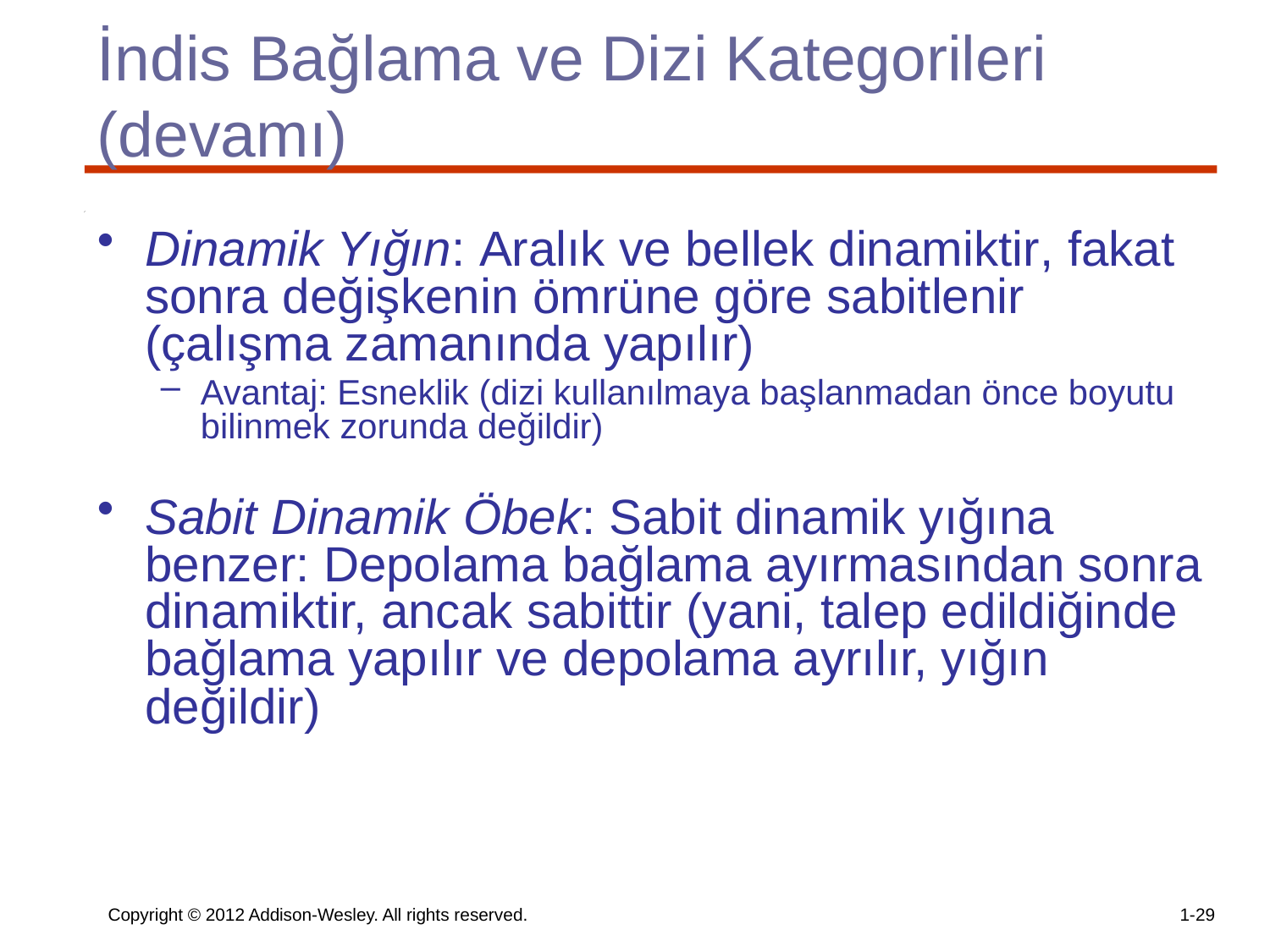

# İndis Bağlama ve Dizi Kategorileri (devamı)
Dinamik Yığın: Aralık ve bellek dinamiktir, fakat sonra değişkenin ömrüne göre sabitlenir (çalışma zamanında yapılır)
Avantaj: Esneklik (dizi kullanılmaya başlanmadan önce boyutu bilinmek zorunda değildir)

Sabit Dinamik Öbek: Sabit dinamik yığına benzer: Depolama bağlama ayırmasından sonra dinamiktir, ancak sabittir (yani, talep edildiğinde bağlama yapılır ve depolama ayrılır, yığın değildir)
Copyright © 2012 Addison-Wesley. All rights reserved.
1-29